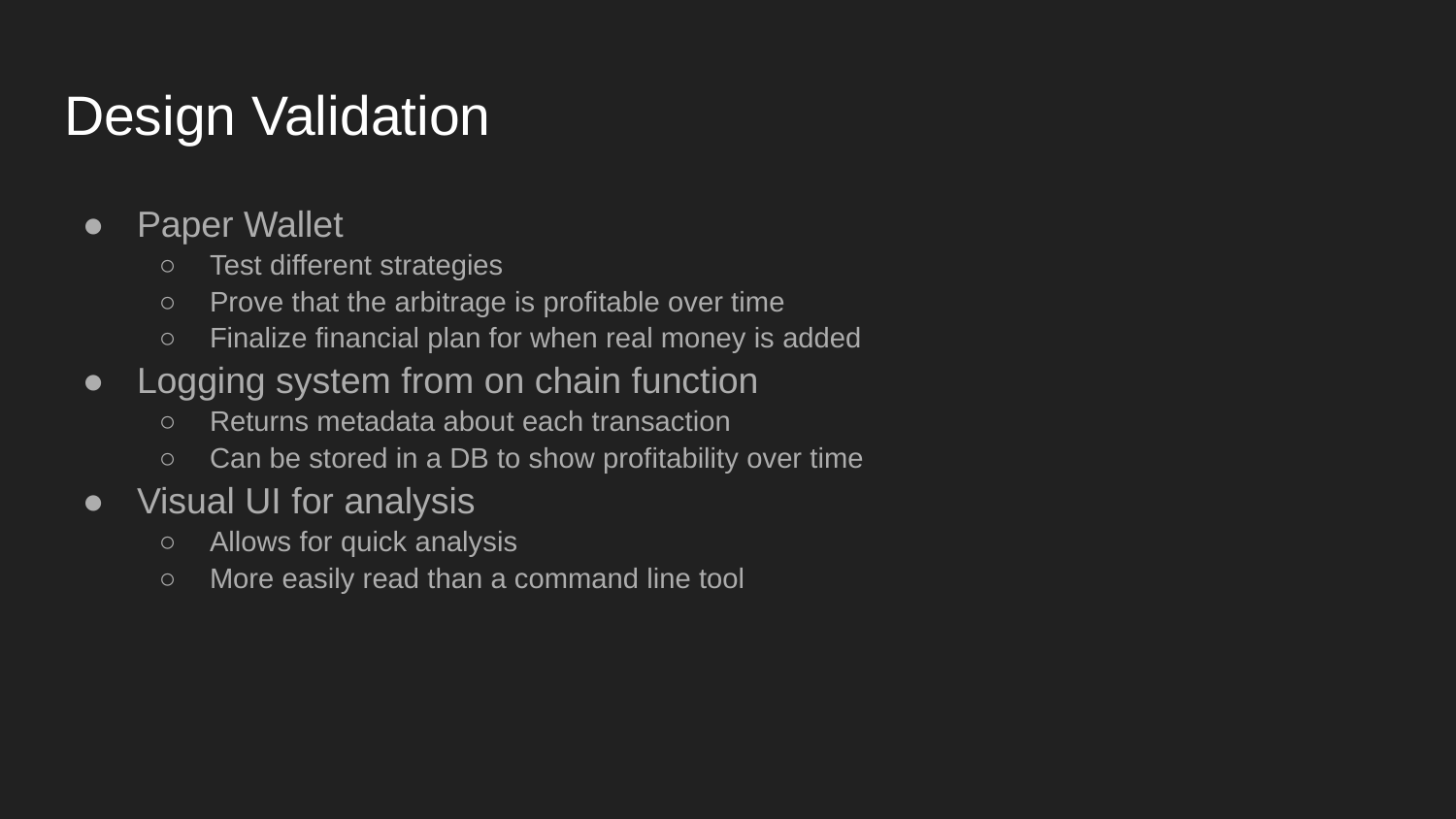

# Design Validation
Paper Wallet
Test different strategies
Prove that the arbitrage is profitable over time
Finalize financial plan for when real money is added
Logging system from on chain function
Returns metadata about each transaction
Can be stored in a DB to show profitability over time
Visual UI for analysis
Allows for quick analysis
More easily read than a command line tool